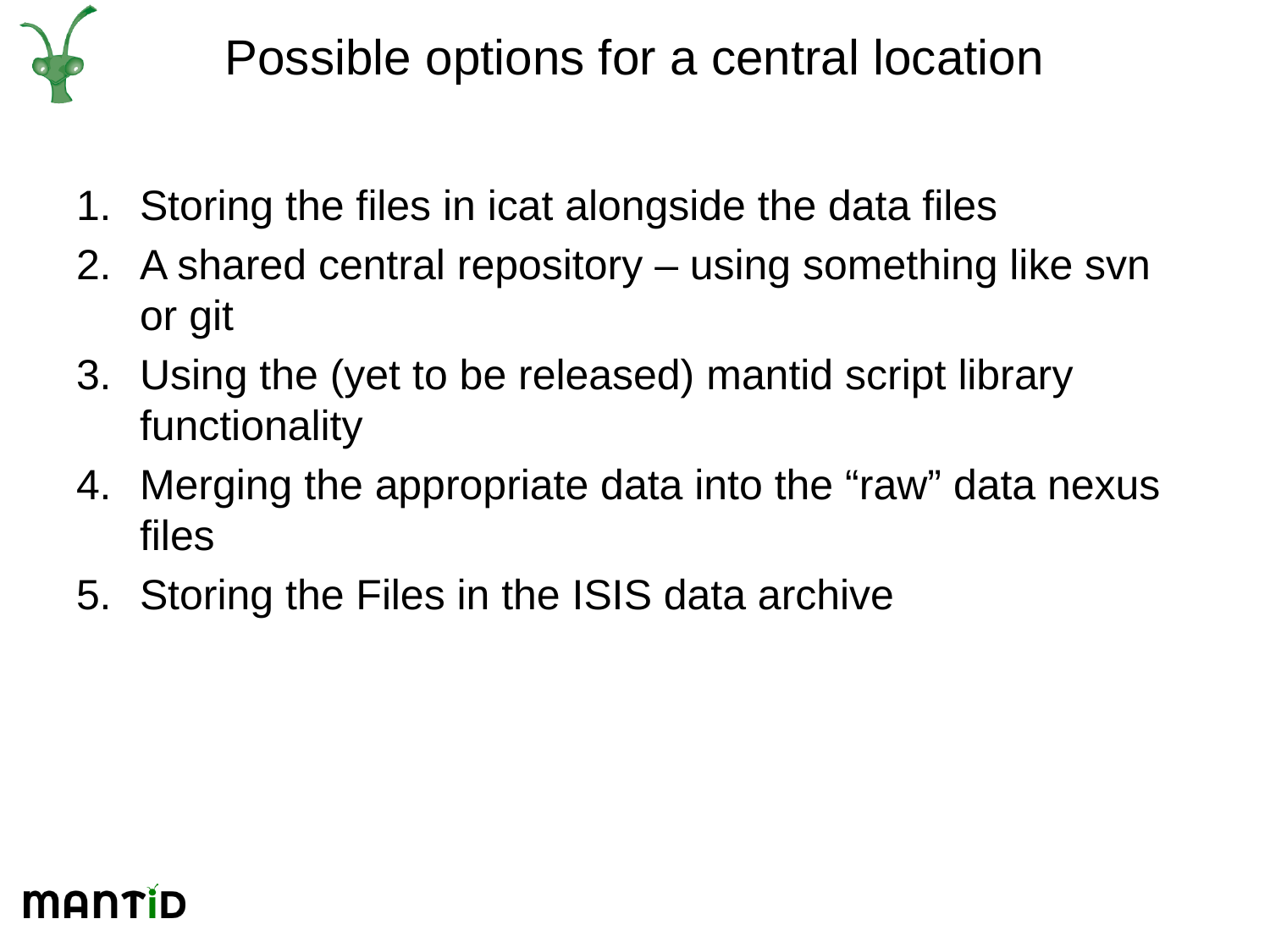

# Possible options for a central location
Storing the files in icat alongside the data files
A shared central repository – using something like svn or git
Using the (yet to be released) mantid script library functionality
Merging the appropriate data into the “raw” data nexus files
Storing the Files in the ISIS data archive